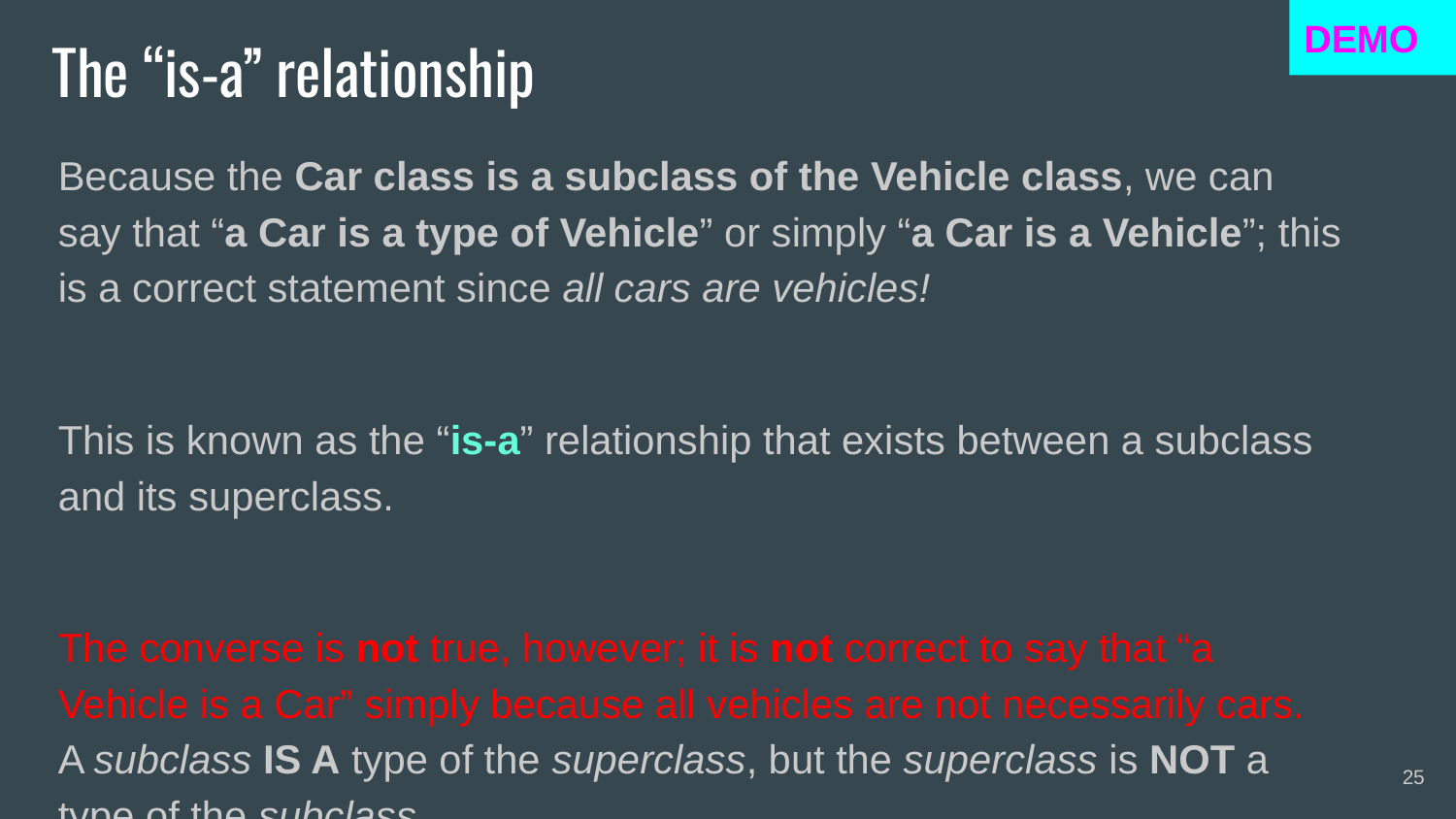

DEMO
# The “is-a” relationship
Because the Car class is a subclass of the Vehicle class, we can say that “a Car is a type of Vehicle” or simply “a Car is a Vehicle”; this is a correct statement since all cars are vehicles!

This is known as the “is-a” relationship that exists between a subclass and its superclass.

The converse is not true, however; it is not correct to say that “a Vehicle is a Car” simply because all vehicles are not necessarily cars.  A subclass IS A type of the superclass, but the superclass is NOT a type of the subclass.

25